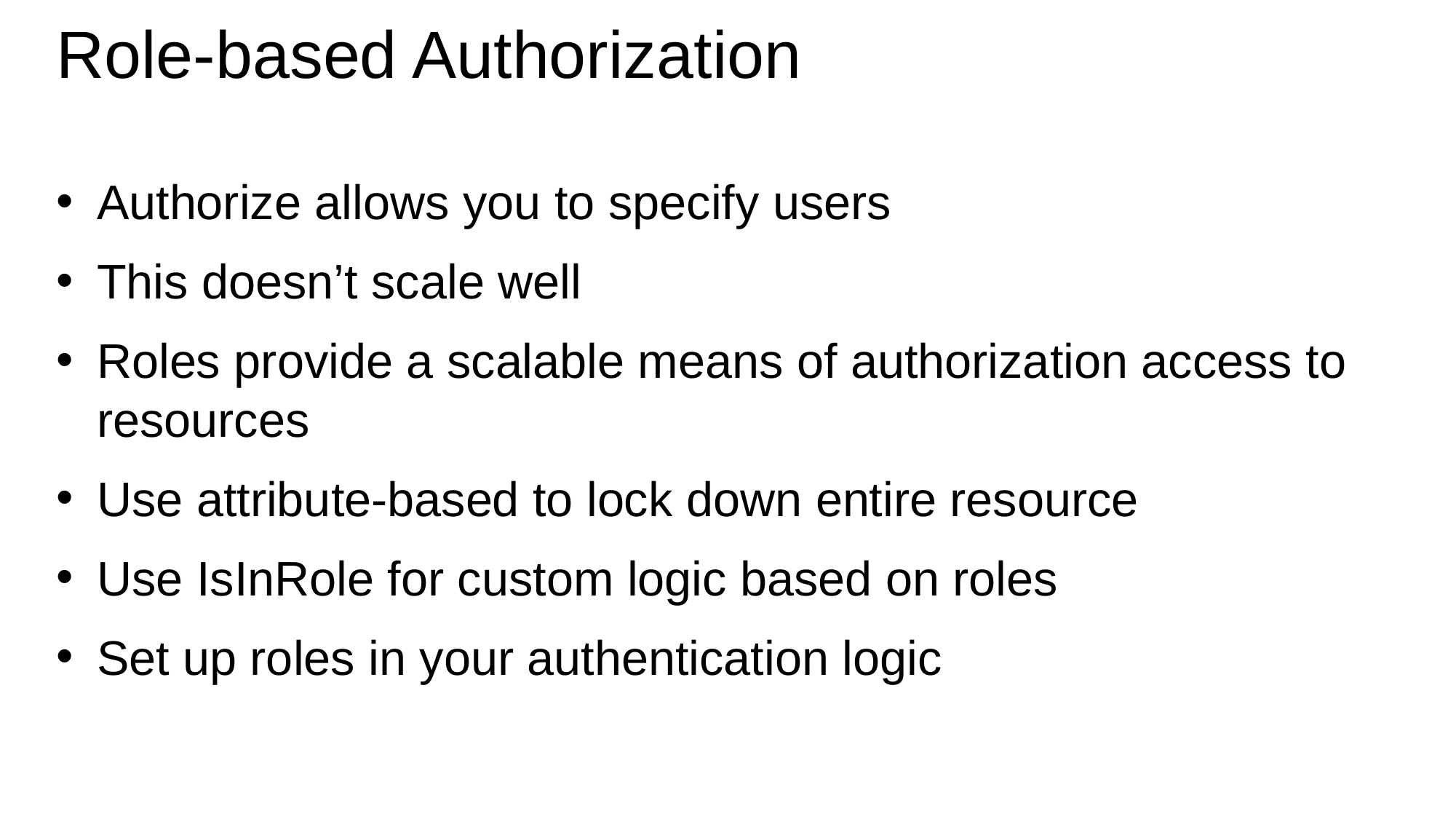

# Role-based Authorization
Authorize allows you to specify users
This doesn’t scale well
Roles provide a scalable means of authorization access to resources
Use attribute-based to lock down entire resource
Use IsInRole for custom logic based on roles
Set up roles in your authentication logic